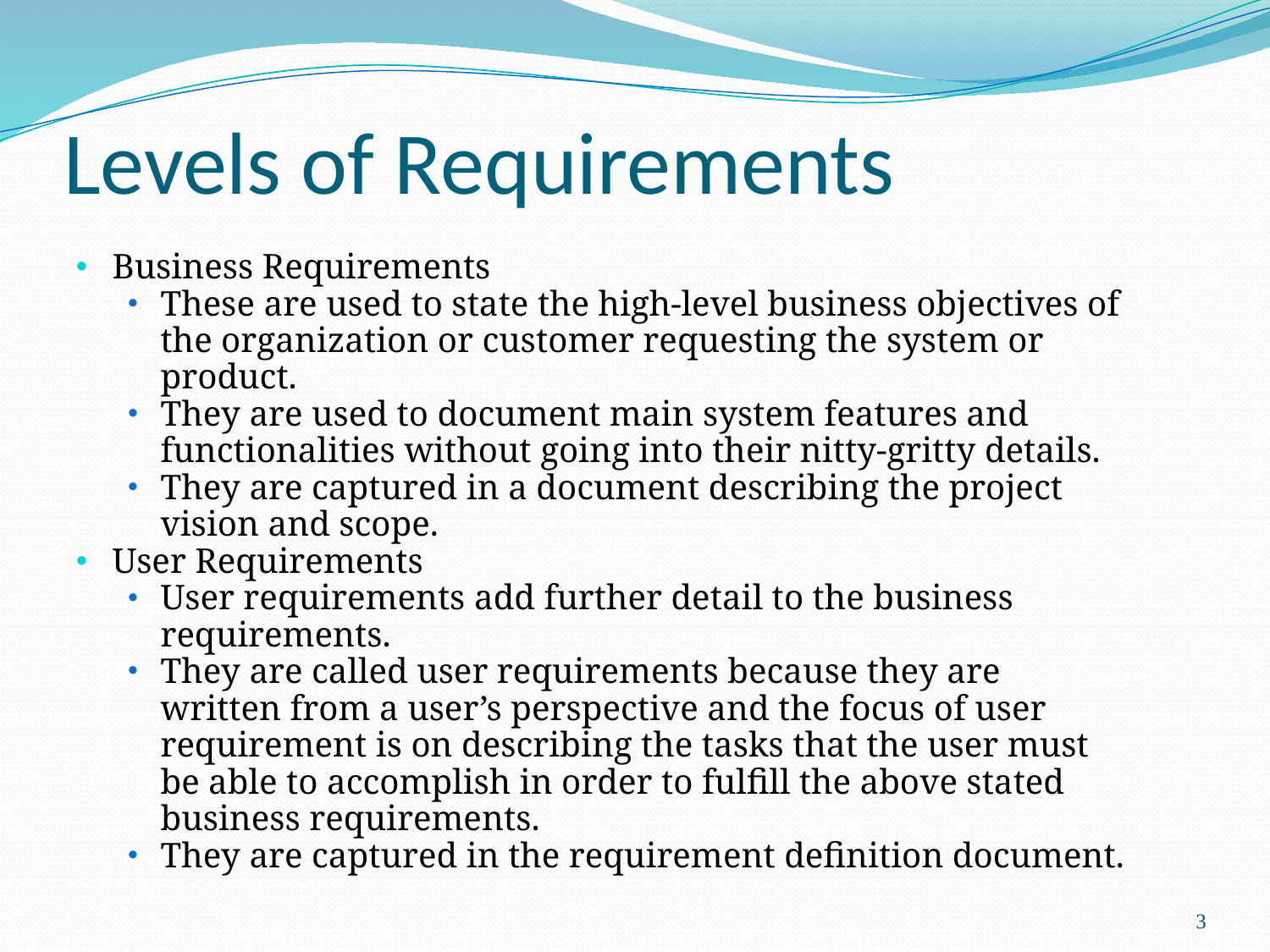

# Levels of Requirements
Business Requirements
These are used to state the high-level business objectives of the organization or customer requesting the system or product.
They are used to document main system features and functionalities without going into their nitty-gritty details.
They are captured in a document describing the project vision and scope.
User Requirements
User requirements add further detail to the business requirements.
They are called user requirements because they are written from a user’s perspective and the focus of user requirement is on describing the tasks that the user must be able to accomplish in order to fulfill the above stated business requirements.
They are captured in the requirement definition document.
3